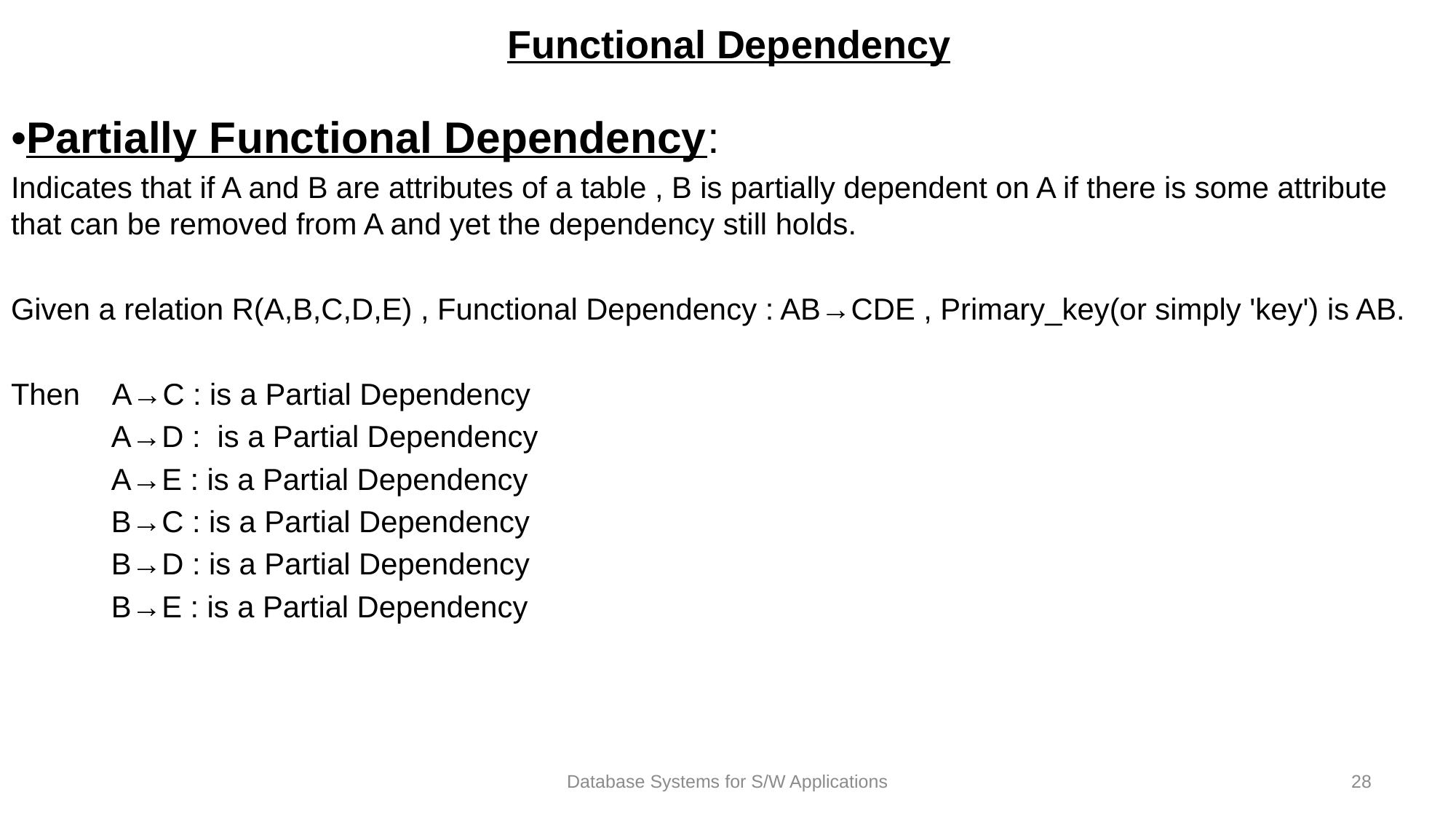

# Functional Dependency
•Partially Functional Dependency:
Indicates that if A and B are attributes of a table , B is partially dependent on A if there is some attribute that can be removed from A and yet the dependency still holds.

Given a relation R(A,B,C,D,E) , Functional Dependency : AB→CDE , Primary_key(or simply 'key') is AB.

Then    A→C : is a Partial Dependency
            A→D :  is a Partial Dependency
            A→E : is a Partial Dependency
            B→C : is a Partial Dependency
            B→D : is a Partial Dependency
            B→E : is a Partial Dependency

Database Systems for S/W Applications
28